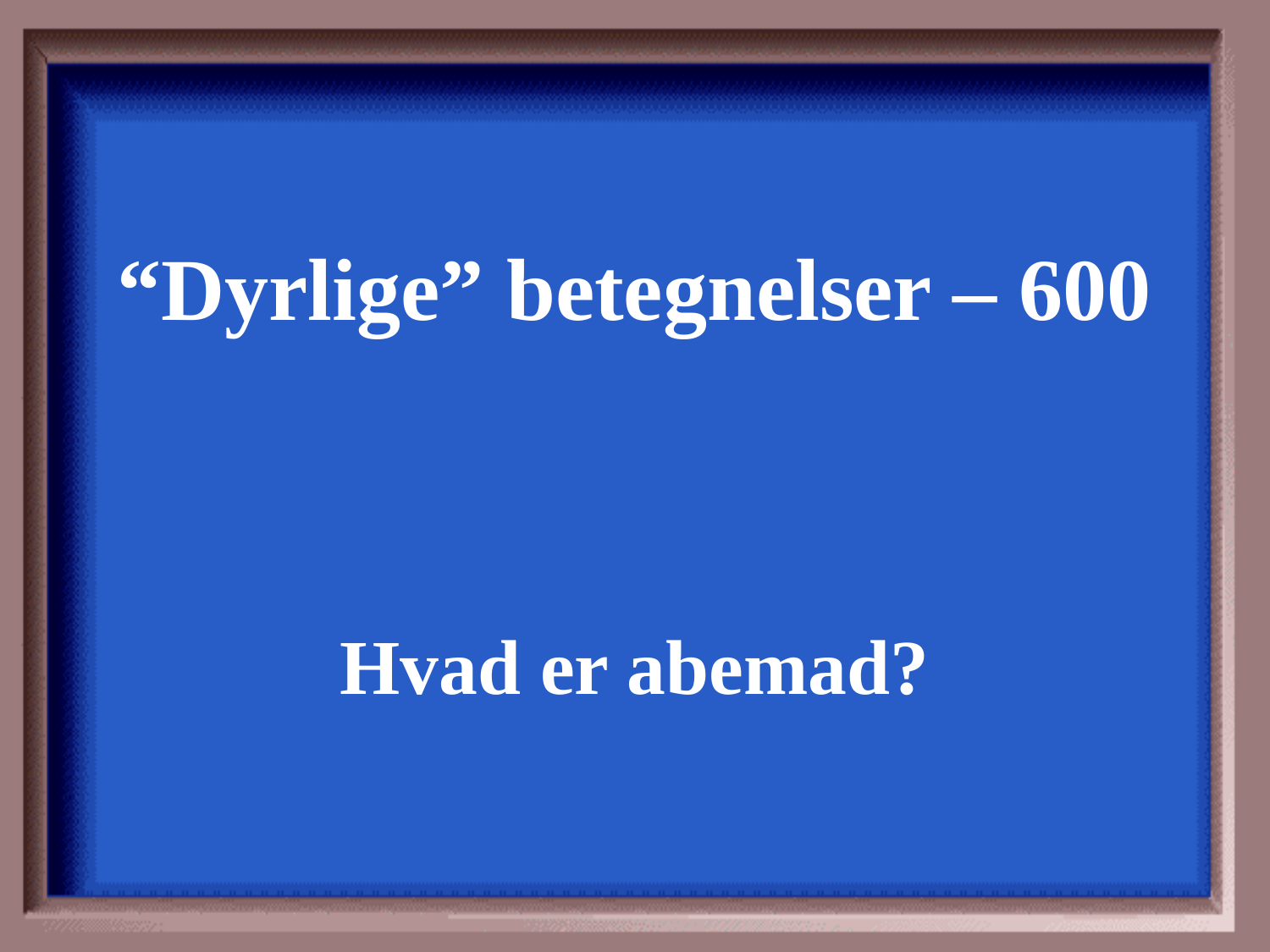

“Dyrlige” betegnelser – 600
Hvad er abemad?